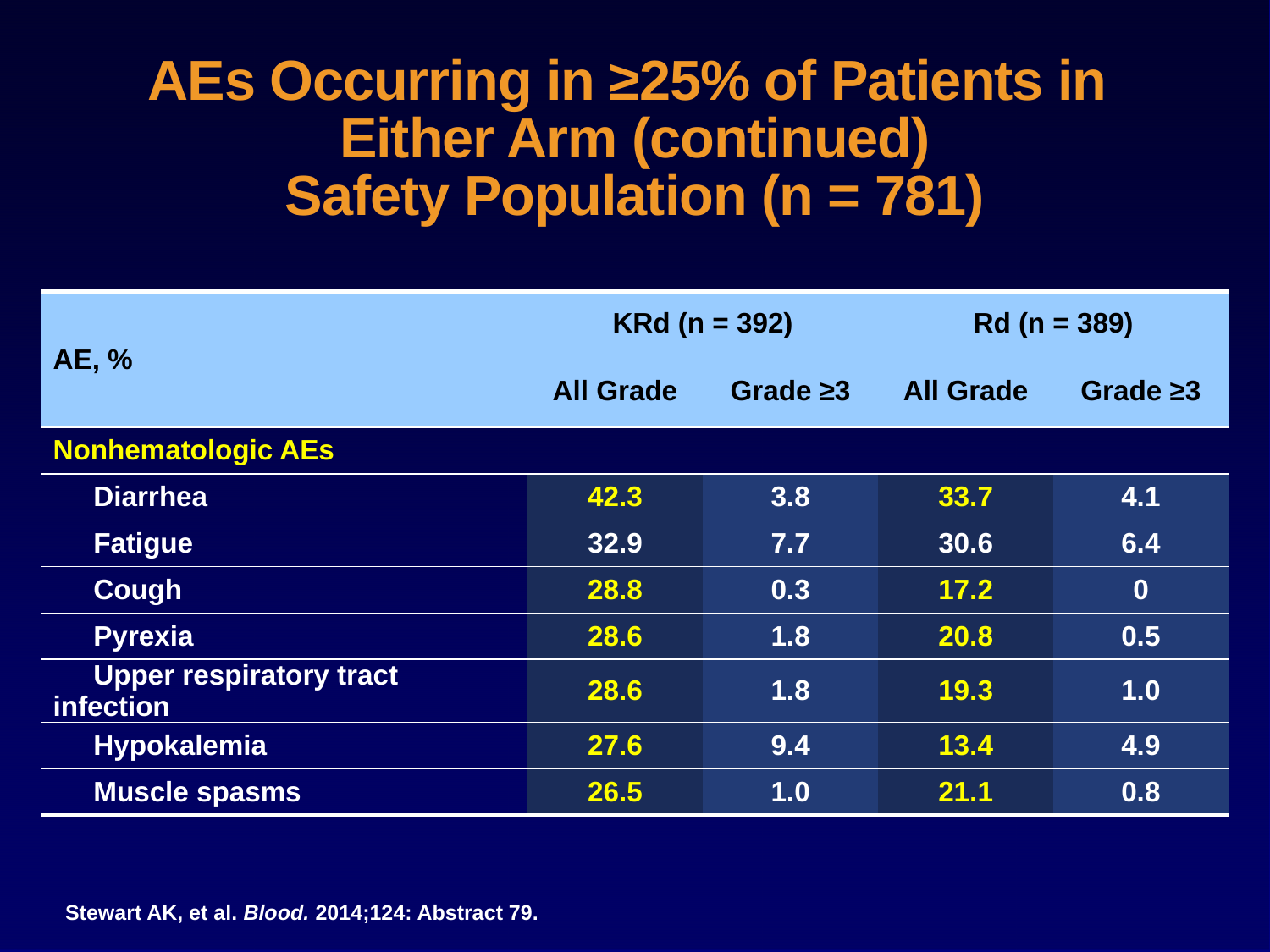

# AEs Occurring in ≥25% of Patients in Either Arm (continued) Safety Population (n = 781)
| AE, % | KRd (n = 392) |  | Rd (n = 389) |  |
| --- | --- | --- | --- | --- |
|  | All Grade | Grade ≥3 | All Grade | Grade ≥3 |
| Nonhematologic AEs |  |  |  |  |
| Diarrhea | 42.3 | 3.8 | 33.7 | 4.1 |
| Fatigue | 32.9 | 7.7 | 30.6 | 6.4 |
| Cough | 28.8 | 0.3 | 17.2 | 0 |
| Pyrexia | 28.6 | 1.8 | 20.8 | 0.5 |
| Upper respiratory tract infection | 28.6 | 1.8 | 19.3 | 1.0 |
| Hypokalemia | 27.6 | 9.4 | 13.4 | 4.9 |
| Muscle spasms | 26.5 | 1.0 | 21.1 | 0.8 |
Stewart AK, et al. Blood. 2014;124: Abstract 79.